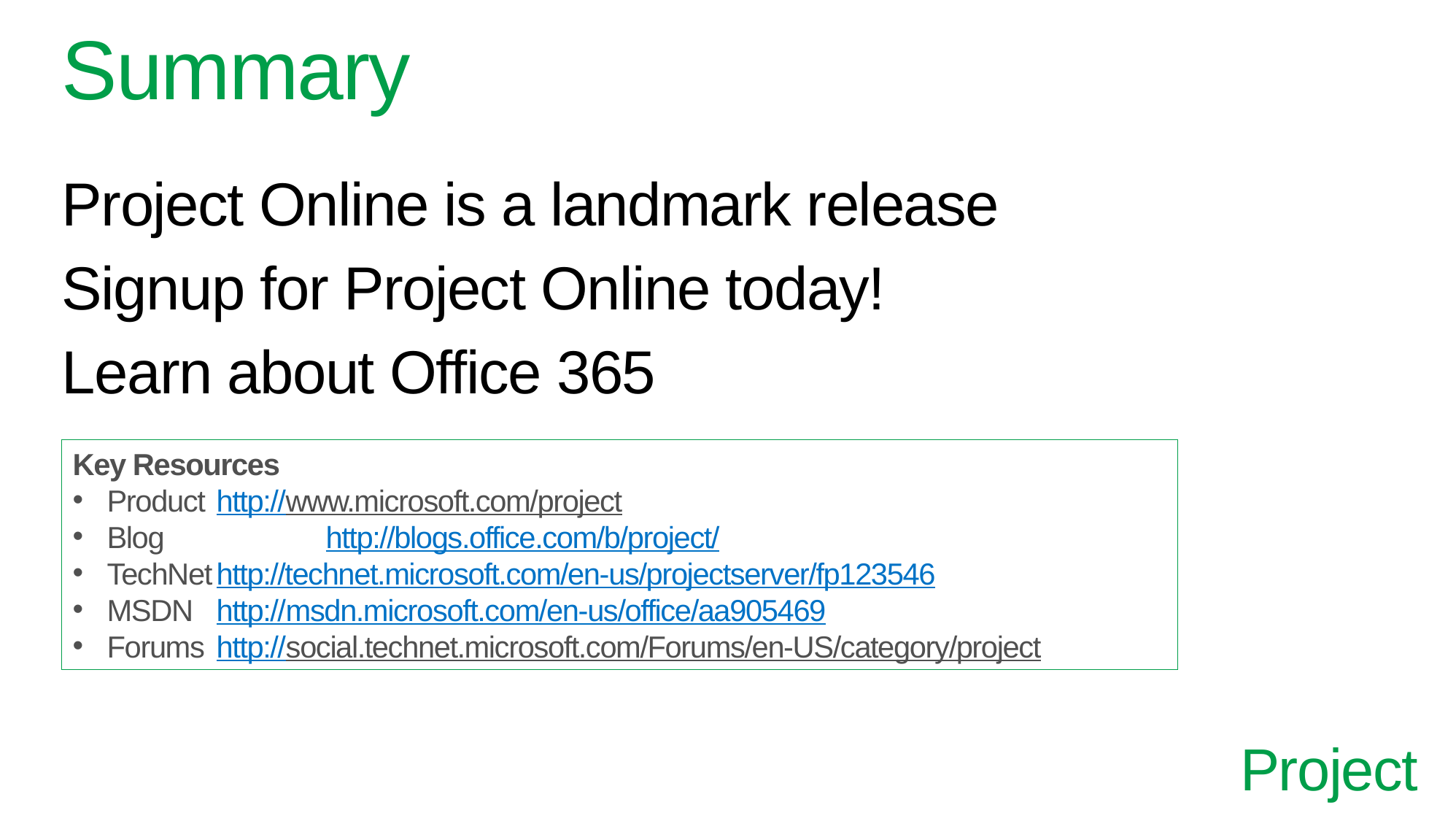

# Summary
Project Online is a landmark release
Signup for Project Online today!
Learn about Office 365
Key Resources
Product 	http://www.microsoft.com/project
Blog		http://blogs.office.com/b/project/
TechNet	http://technet.microsoft.com/en-us/projectserver/fp123546
MSDN 	http://msdn.microsoft.com/en-us/office/aa905469
Forums	http://social.technet.microsoft.com/Forums/en-US/category/project